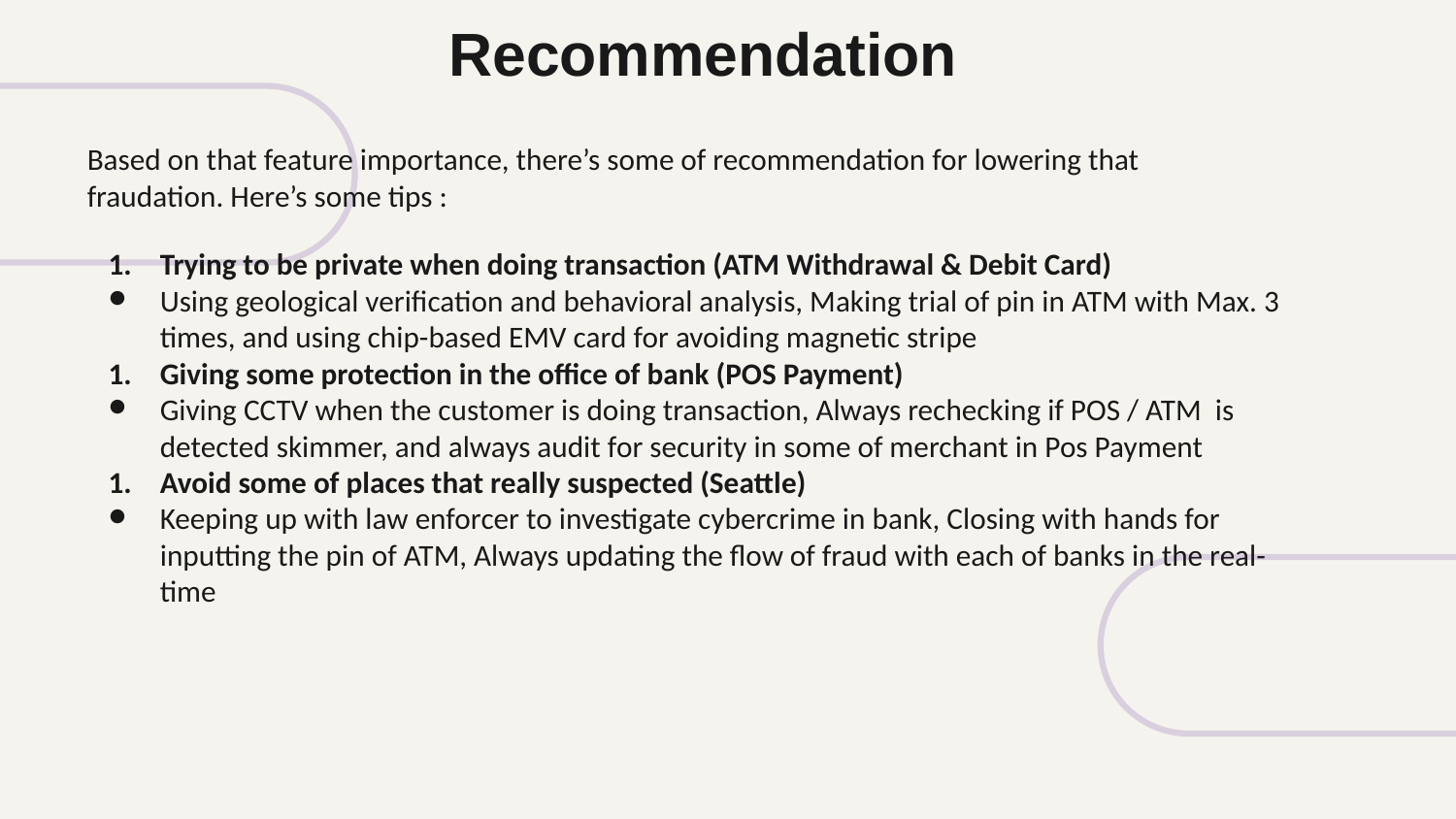

# Recommendation
Based on that feature importance, there’s some of recommendation for lowering that fraudation. Here’s some tips :
Trying to be private when doing transaction (ATM Withdrawal & Debit Card)
Using geological verification and behavioral analysis, Making trial of pin in ATM with Max. 3 times, and using chip-based EMV card for avoiding magnetic stripe
Giving some protection in the office of bank (POS Payment)
Giving CCTV when the customer is doing transaction, Always rechecking if POS / ATM  is detected skimmer, and always audit for security in some of merchant in Pos Payment
Avoid some of places that really suspected (Seattle)
Keeping up with law enforcer to investigate cybercrime in bank, Closing with hands for inputting the pin of ATM, Always updating the flow of fraud with each of banks in the real-time